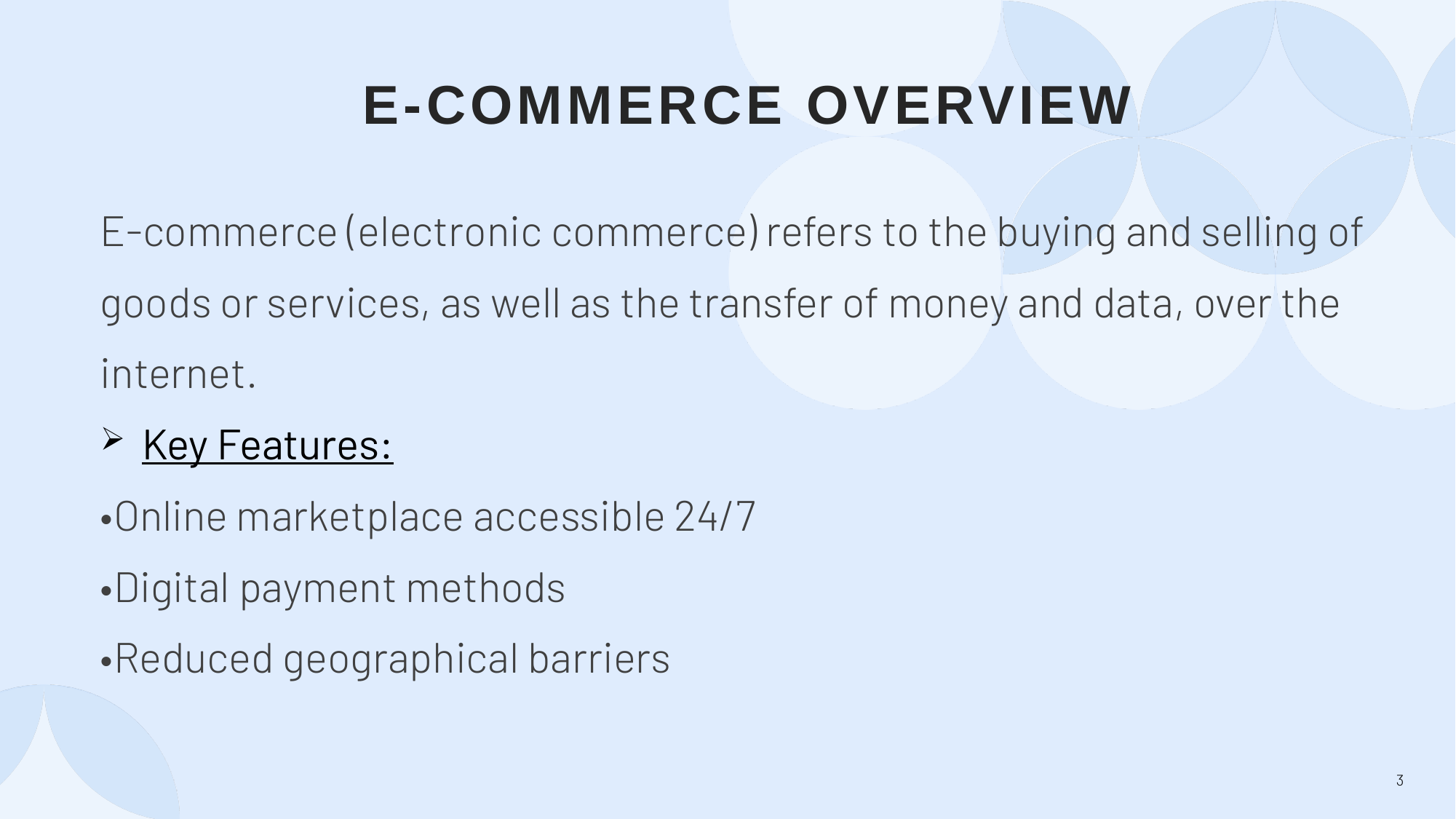

# E-COMMERCE overview
E-commerce (electronic commerce) refers to the buying and selling of goods or services, as well as the transfer of money and data, over the internet.
Key Features:
•Online marketplace accessible 24/7
•Digital payment methods
•Reduced geographical barriers
3